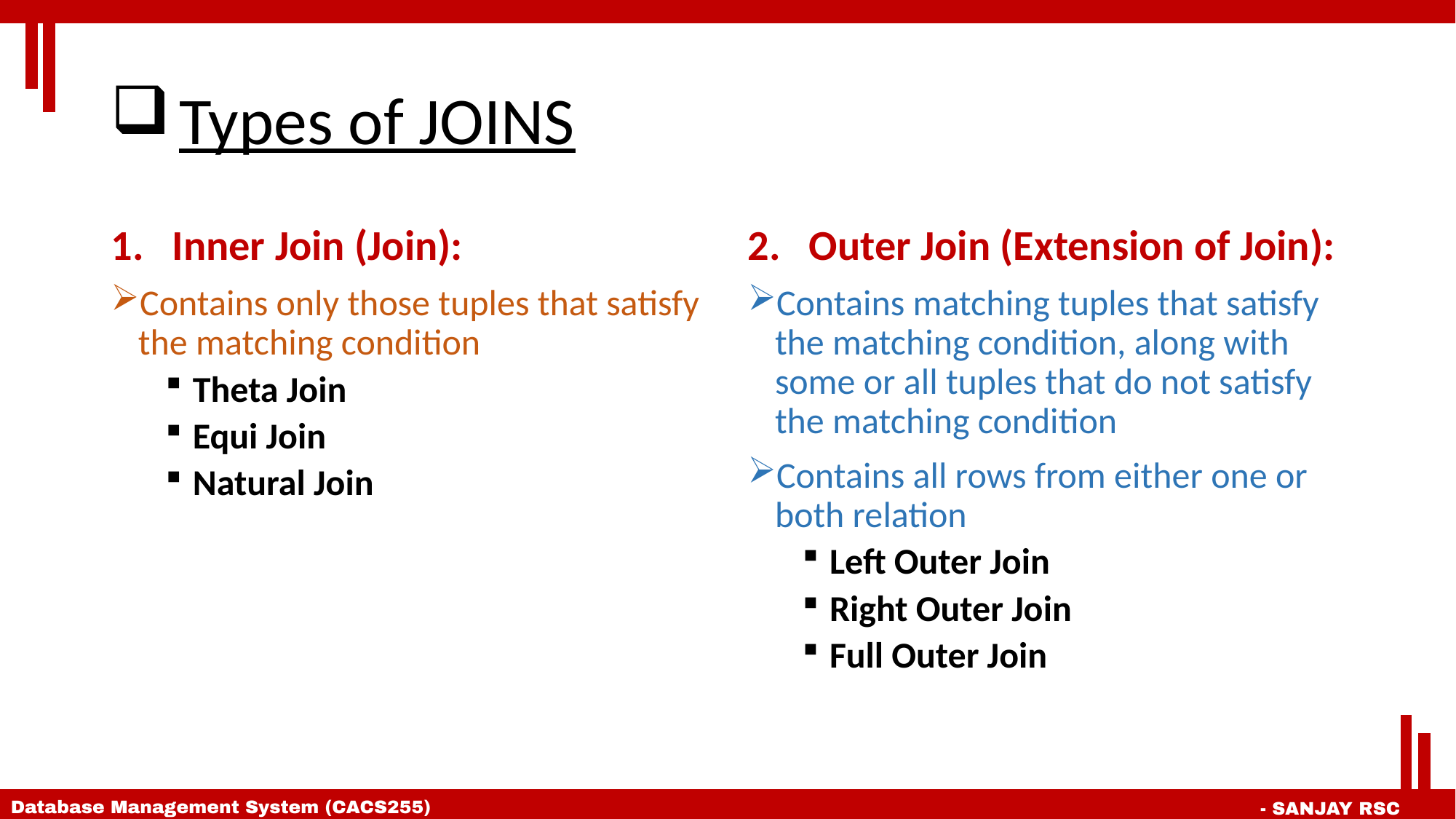

# Types of JOINS
Inner Join (Join):
Contains only those tuples that satisfy the matching condition
Theta Join
Equi Join
Natural Join
Outer Join (Extension of Join):
Contains matching tuples that satisfy the matching condition, along with some or all tuples that do not satisfy the matching condition
Contains all rows from either one or both relation
Left Outer Join
Right Outer Join
Full Outer Join